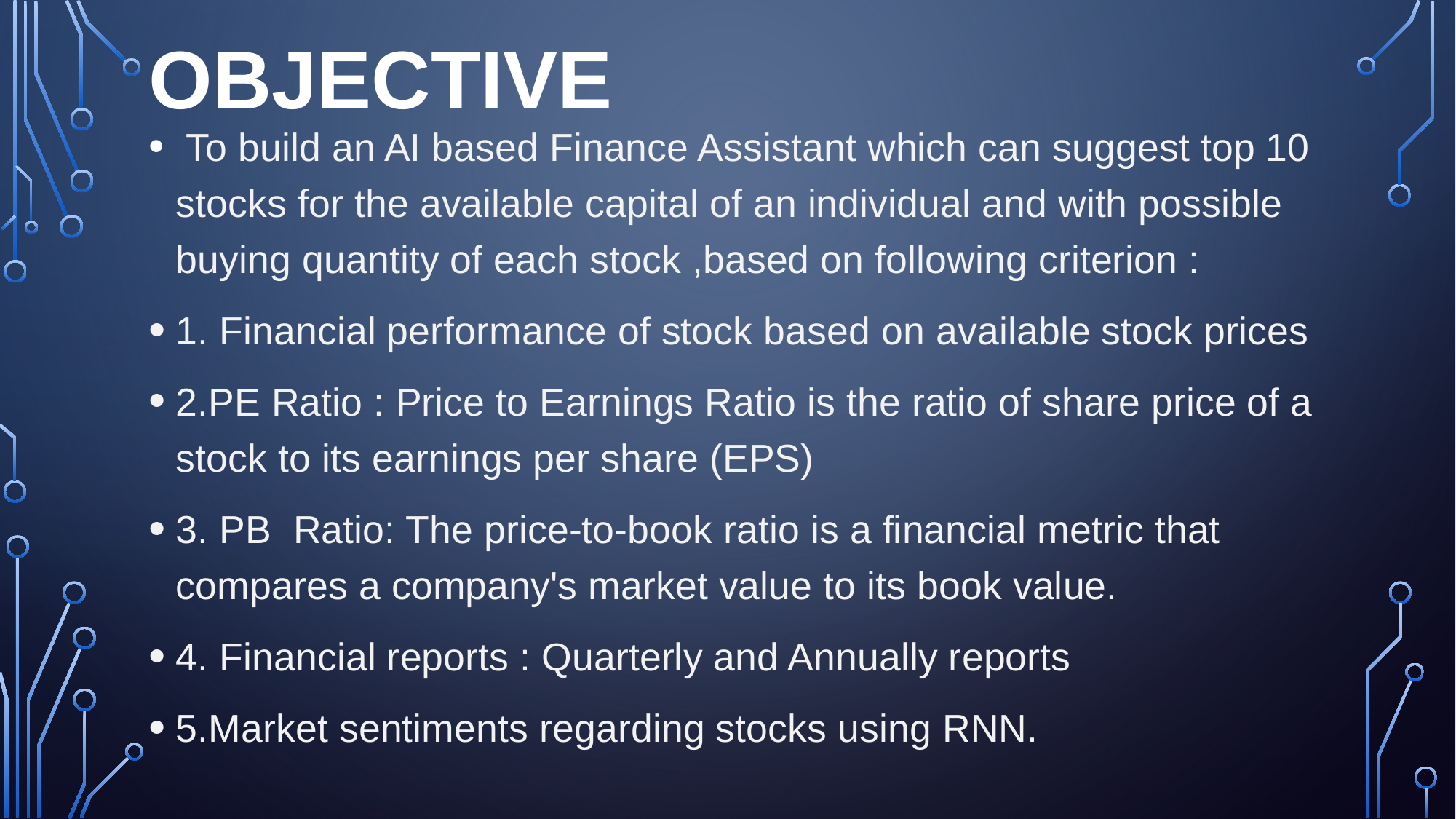

# Objective
 To build an AI based Finance Assistant which can suggest top 10 stocks for the available capital of an individual and with possible buying quantity of each stock ,based on following criterion :
1. Financial performance of stock based on available stock prices
2.PE Ratio : Price to Earnings Ratio is the ratio of share price of a stock to its earnings per share (EPS)
3. PB  Ratio: The price-to-book ratio is a financial metric that compares a company's market value to its book value.
4. Financial reports : Quarterly and Annually reports
5.Market sentiments regarding stocks using RNN.